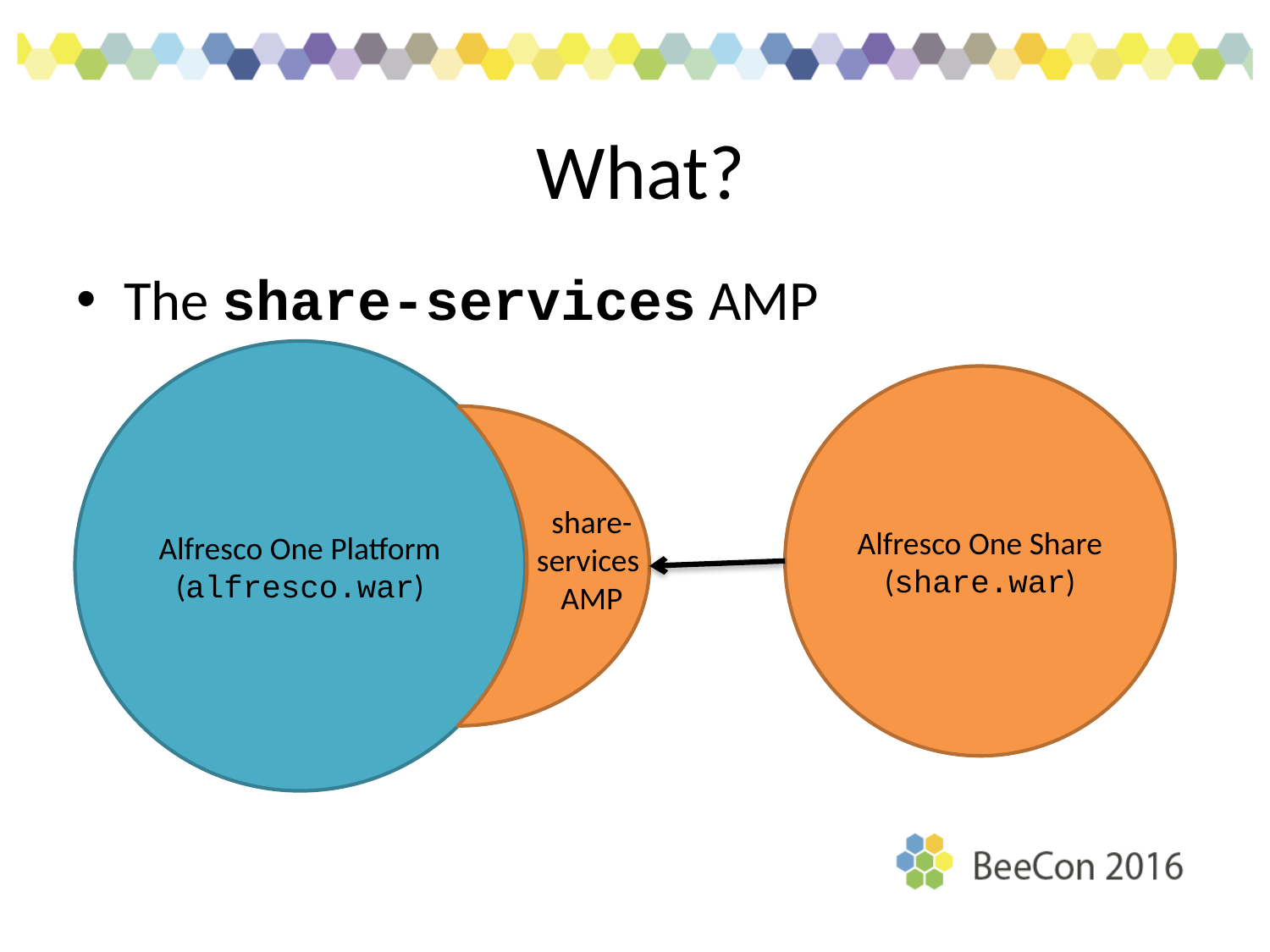

# What?
The share-services AMP
Alfresco One Platform
(alfresco.war)
Alfresco One Share
(share.war)

share-
services
AMP